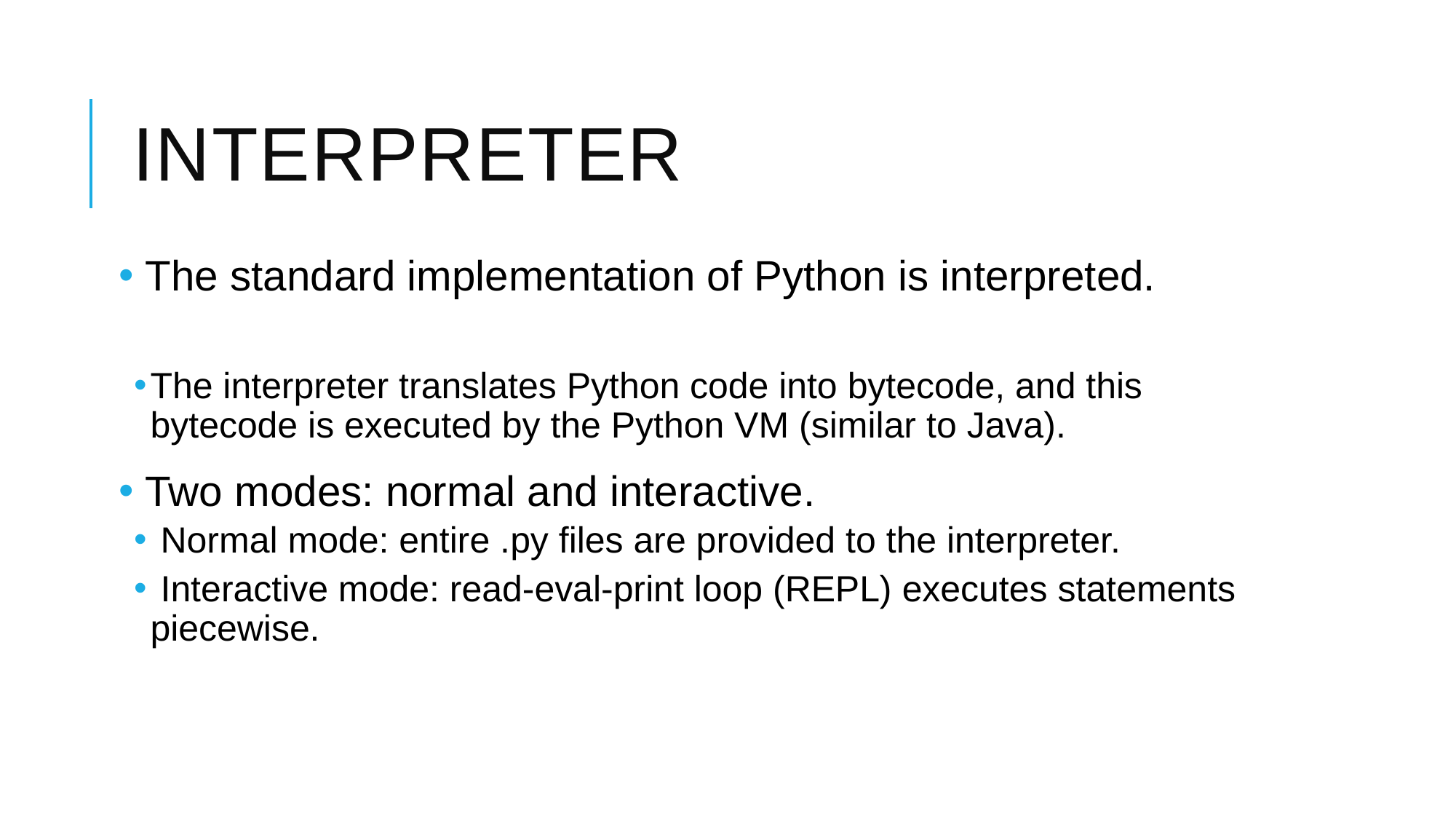

# Interpreter
 The standard implementation of Python is interpreted.

The interpreter translates Python code into bytecode, and this bytecode is executed by the Python VM (similar to Java).
 Two modes: normal and interactive.
 Normal mode: entire .py files are provided to the interpreter.
 Interactive mode: read-eval-print loop (REPL) executes statements piecewise.